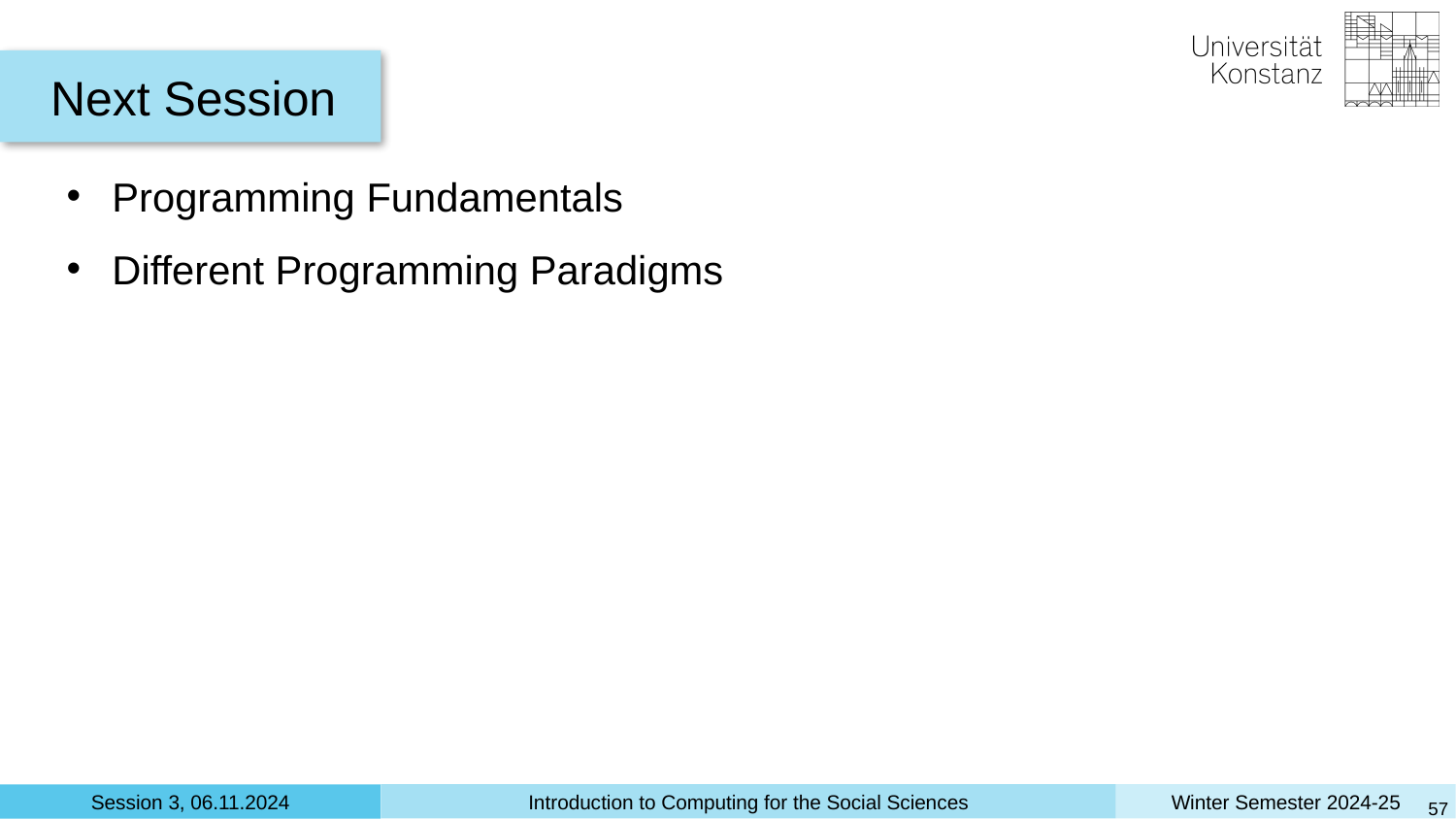

Next Session
Programming Fundamentals
Different Programming Paradigms
57